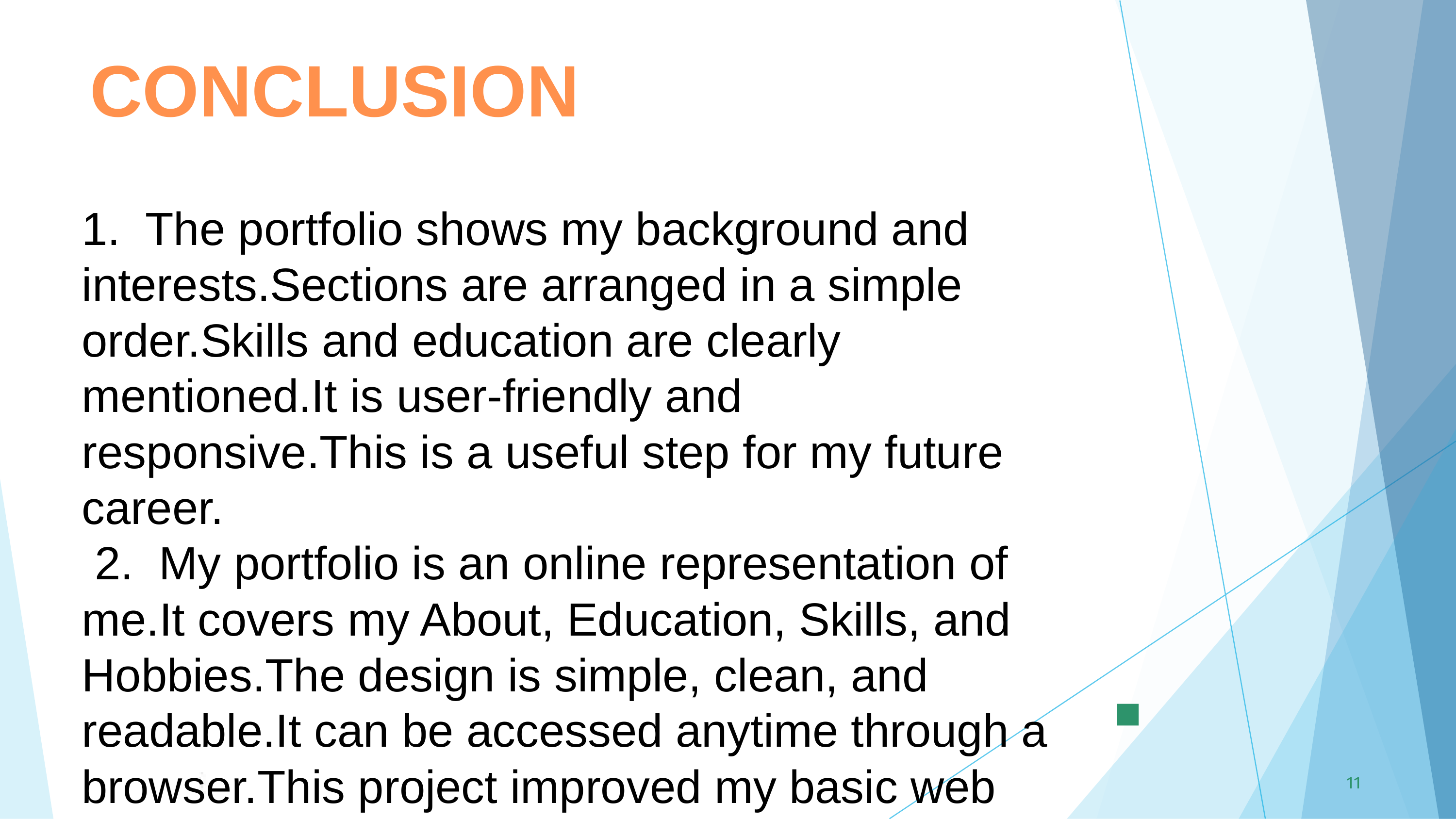

CONCLUSION
1.  The portfolio shows my background and interests.Sections are arranged in a simple order.Skills and education are clearly mentioned.It is user-friendly and responsive.This is a useful step for my future career.
 2.  My portfolio is an online representation of me.It covers my About, Education, Skills, and Hobbies.The design is simple, clean, and readable.It can be accessed anytime through a browser.This project improved my basic web development knowledge.

11